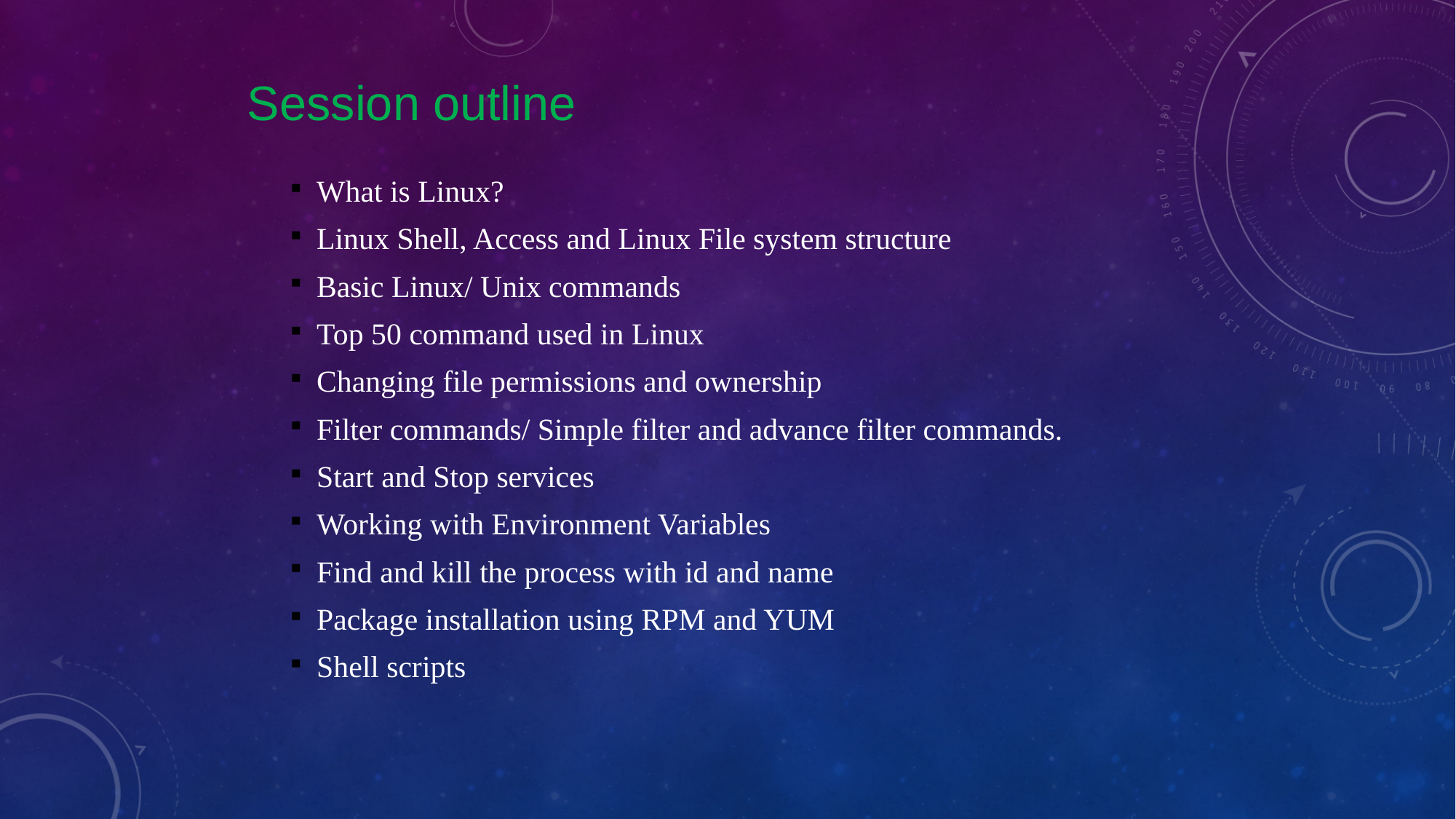

Session outline
What is Linux?
Linux Shell, Access and Linux File system structure
Basic Linux/ Unix commands
Top 50 command used in Linux
Changing file permissions and ownership
Filter commands/ Simple filter and advance filter commands.
Start and Stop services
Working with Environment Variables
Find and kill the process with id and name
Package installation using RPM and YUM
Shell scripts